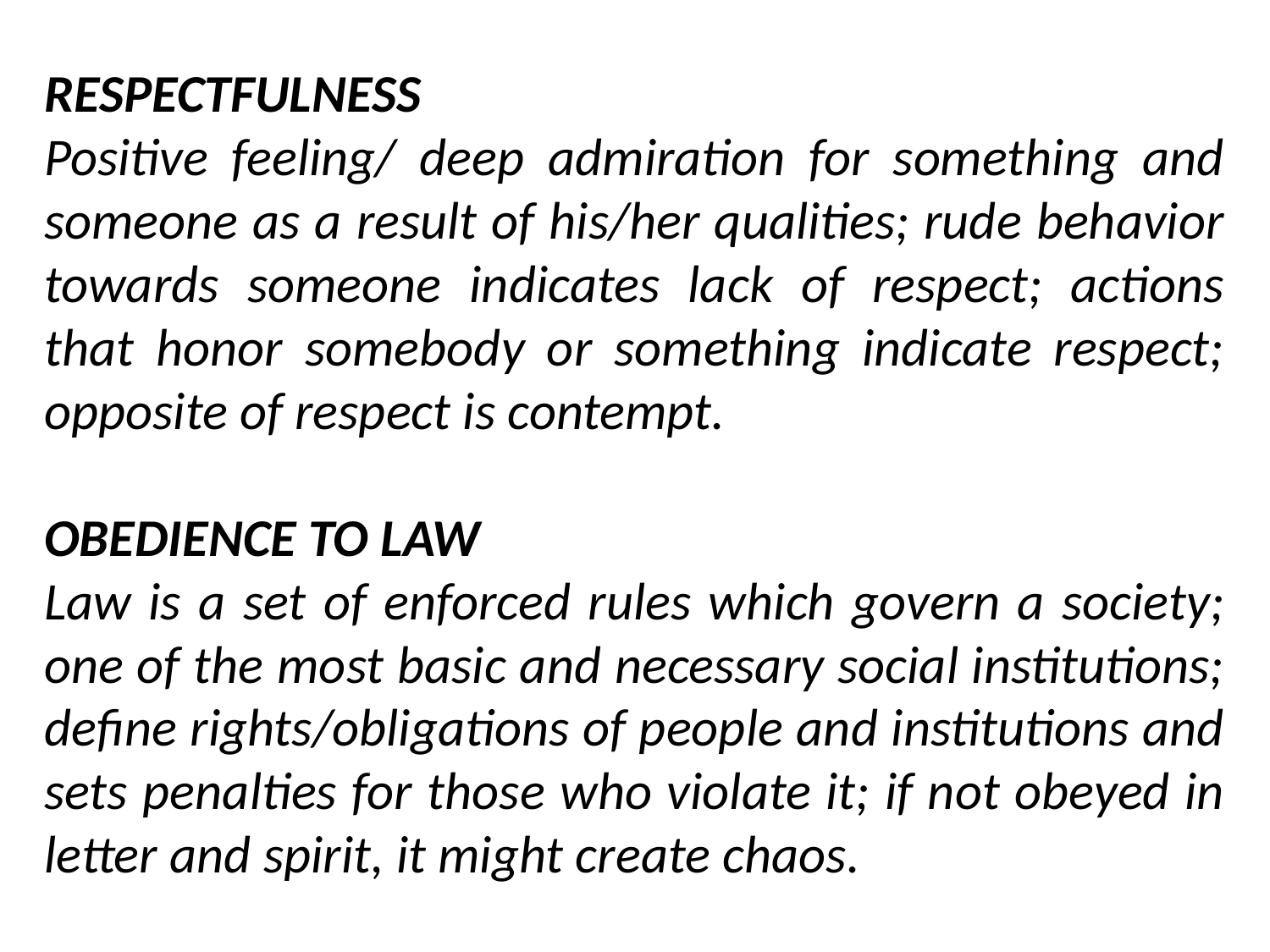

RESPECTFULNESS
Positive feeling/ deep admiration for something and someone as a result of his/her qualities; rude behavior towards someone indicates lack of respect; actions that honor somebody or something indicate respect; opposite of respect is contempt.

OBEDIENCE TO LAW
Law is a set of enforced rules which govern a society; one of the most basic and necessary social institutions; define rights/obligations of people and institutions and sets penalties for those who violate it; if not obeyed in letter and spirit, it might create chaos.